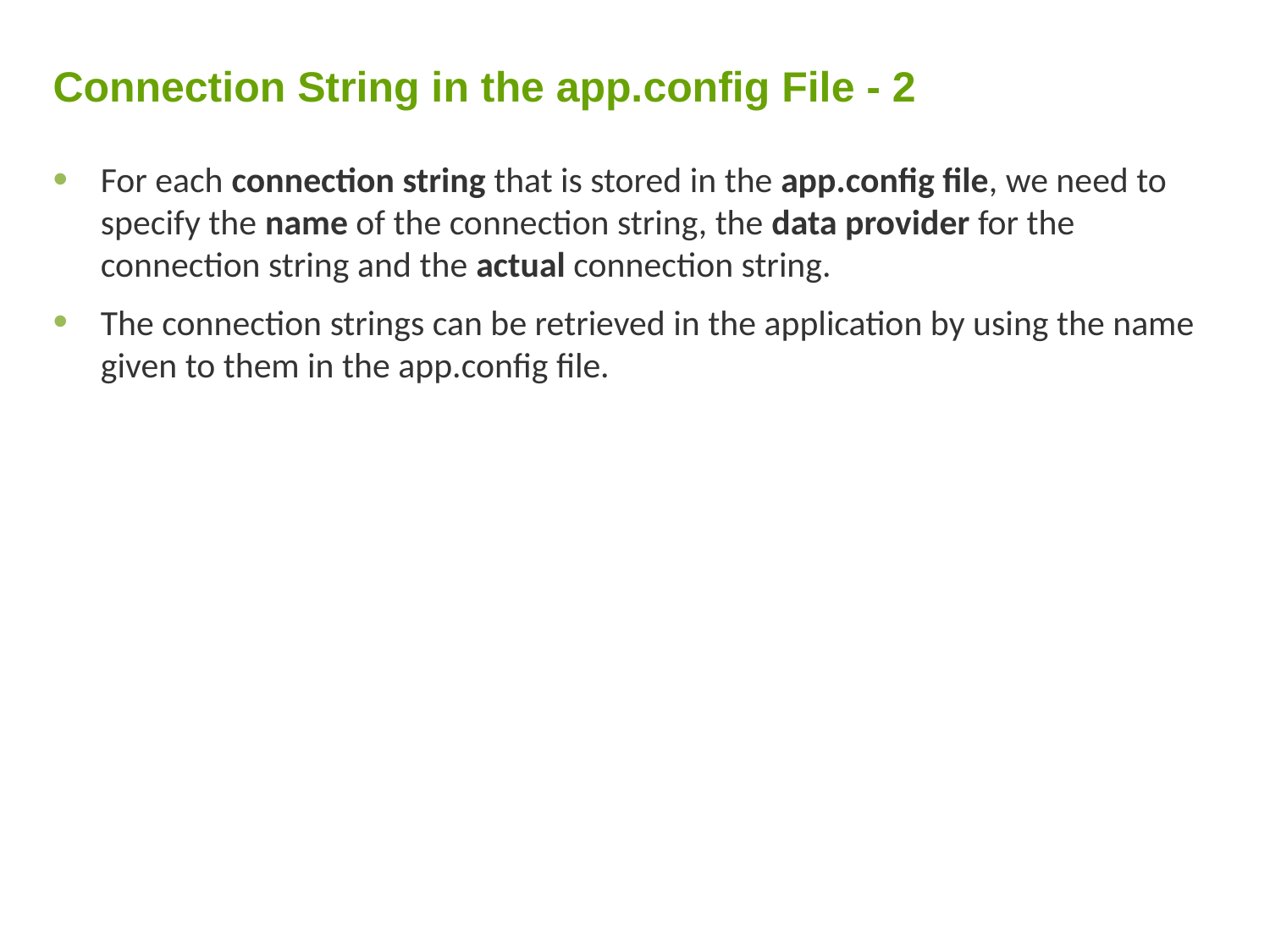

# Connection String in the app.config File - 2
For each connection string that is stored in the app.config file, we need to specify the name of the connection string, the data provider for the connection string and the actual connection string.
The connection strings can be retrieved in the application by using the name given to them in the app.config file.